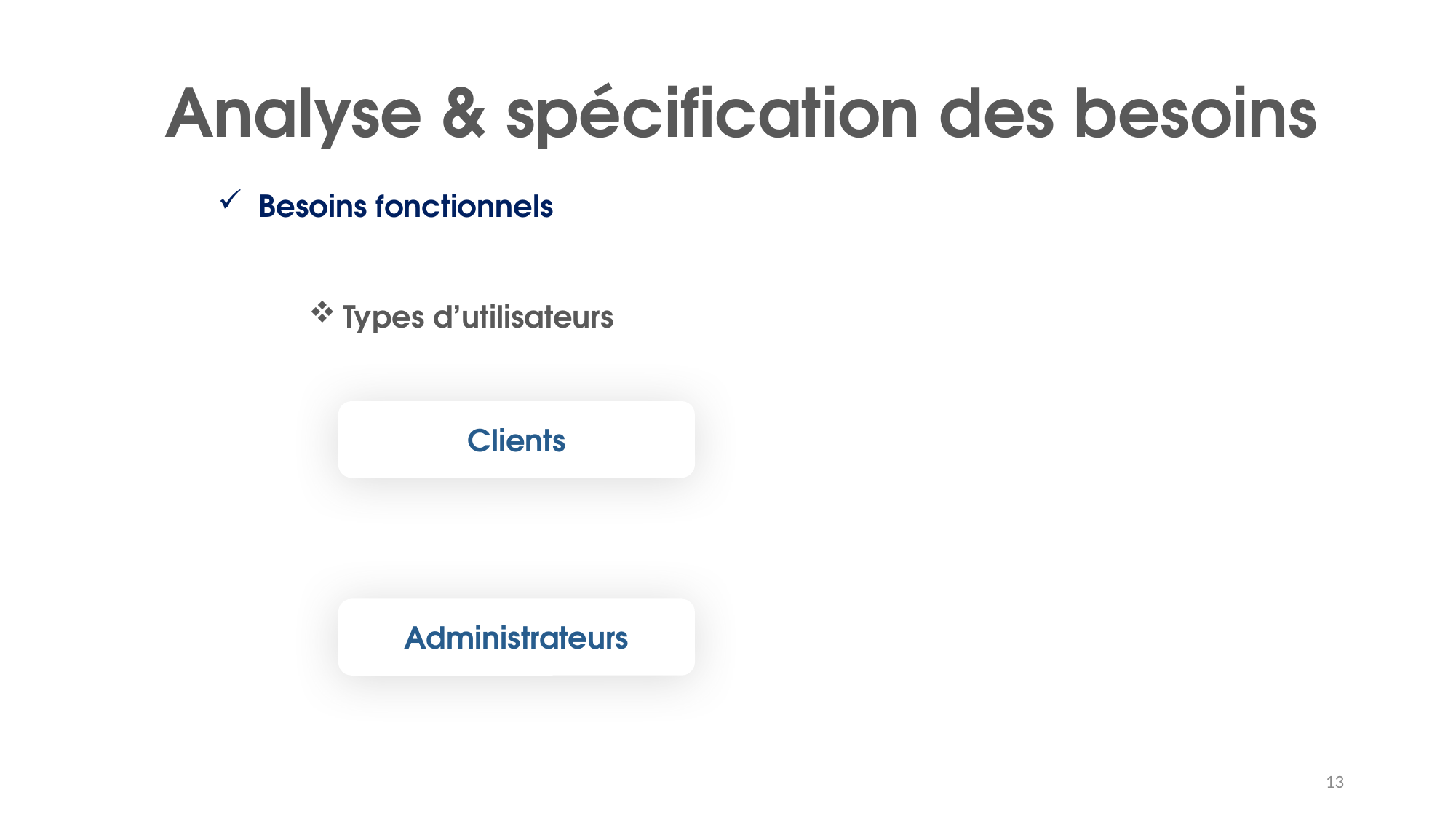

Analyse & spécification des besoins
Besoins fonctionnels
Types d’utilisateurs
Clients
Administrateurs
13